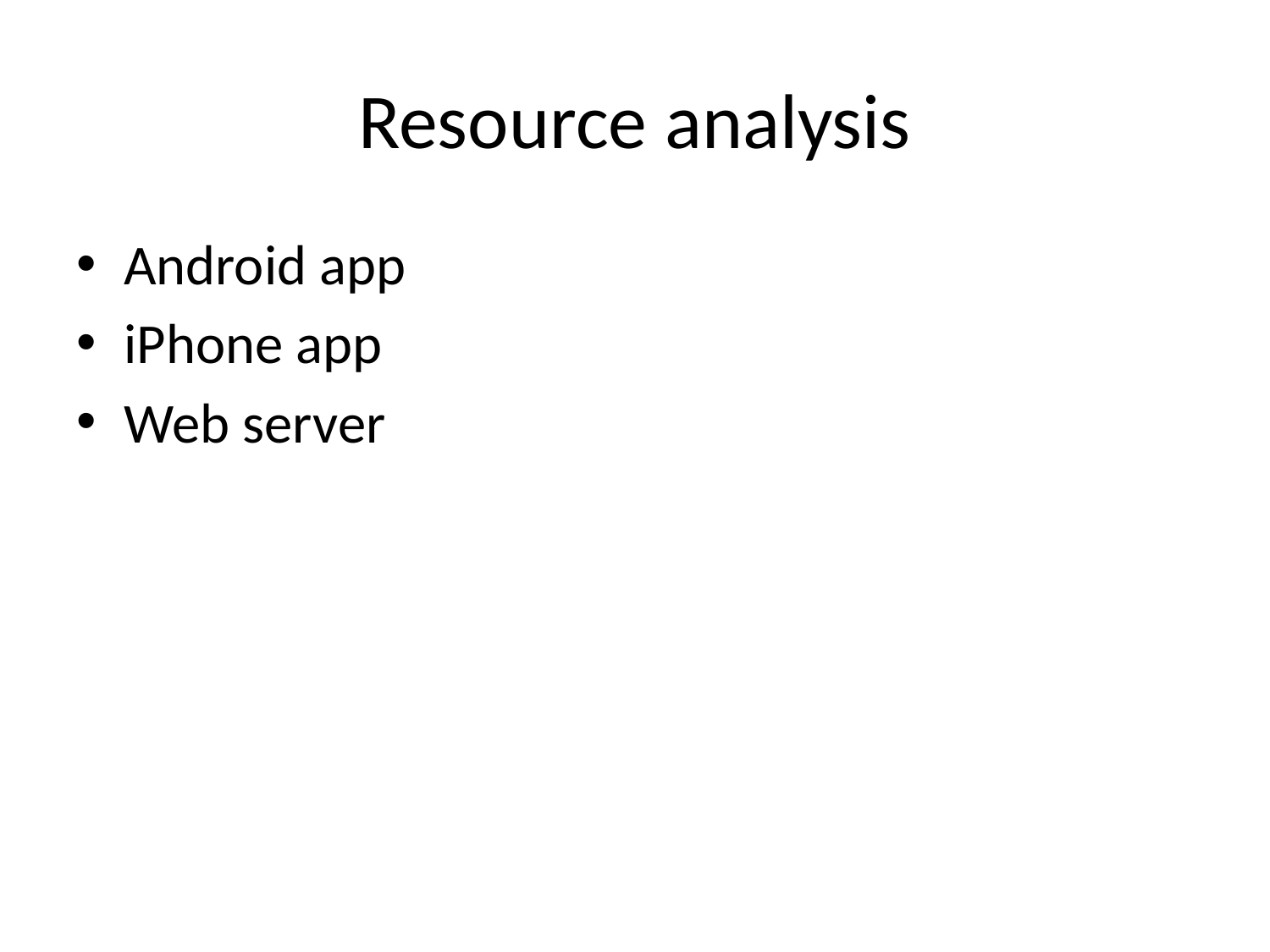

# Resource analysis
Android app
iPhone app
Web server